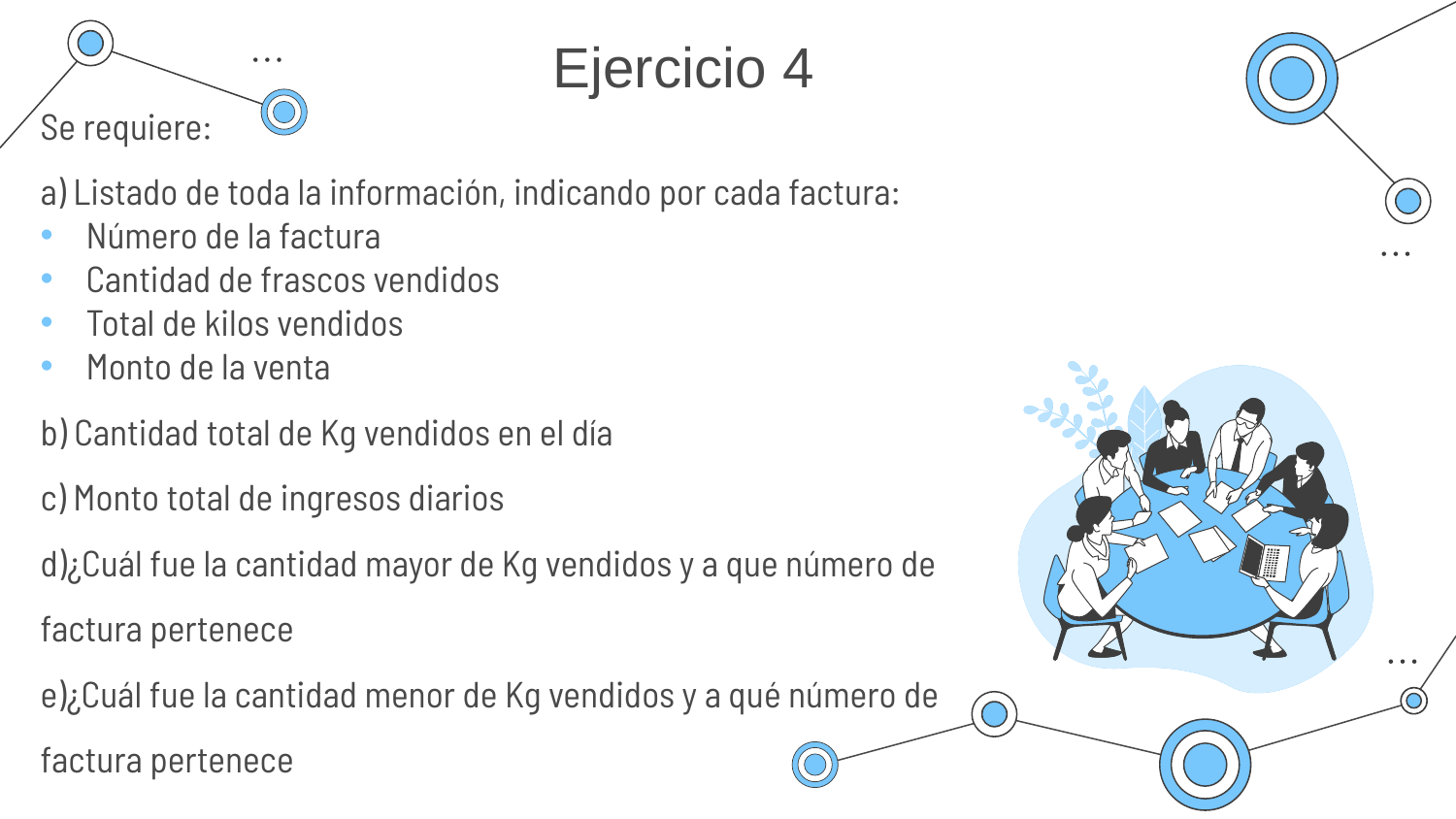

# Ejercicio 4
Se requiere:
a) Listado de toda la información, indicando por cada factura:
Número de la factura
Cantidad de frascos vendidos
Total de kilos vendidos
Monto de la venta
b) Cantidad total de Kg vendidos en el día
c) Monto total de ingresos diarios
d)¿Cuál fue la cantidad mayor de Kg vendidos y a que número de factura pertenece
e)¿Cuál fue la cantidad menor de Kg vendidos y a qué número de factura pertenece